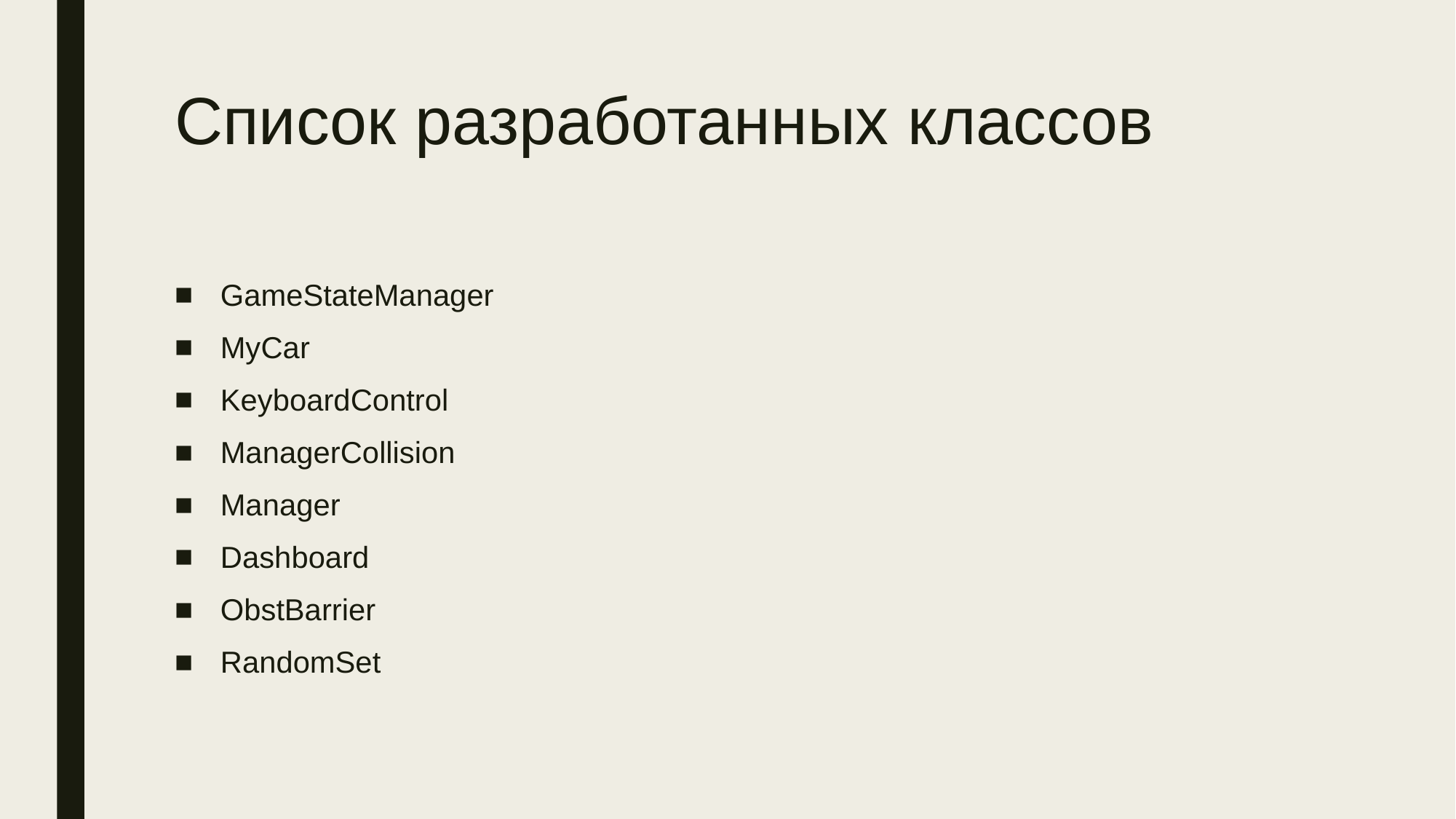

# Список разработанных классов
GameStateManager
MyCar
KeyboardControl
ManagerCollision
Manager
Dashboard
ObstBarrier
RandomSet